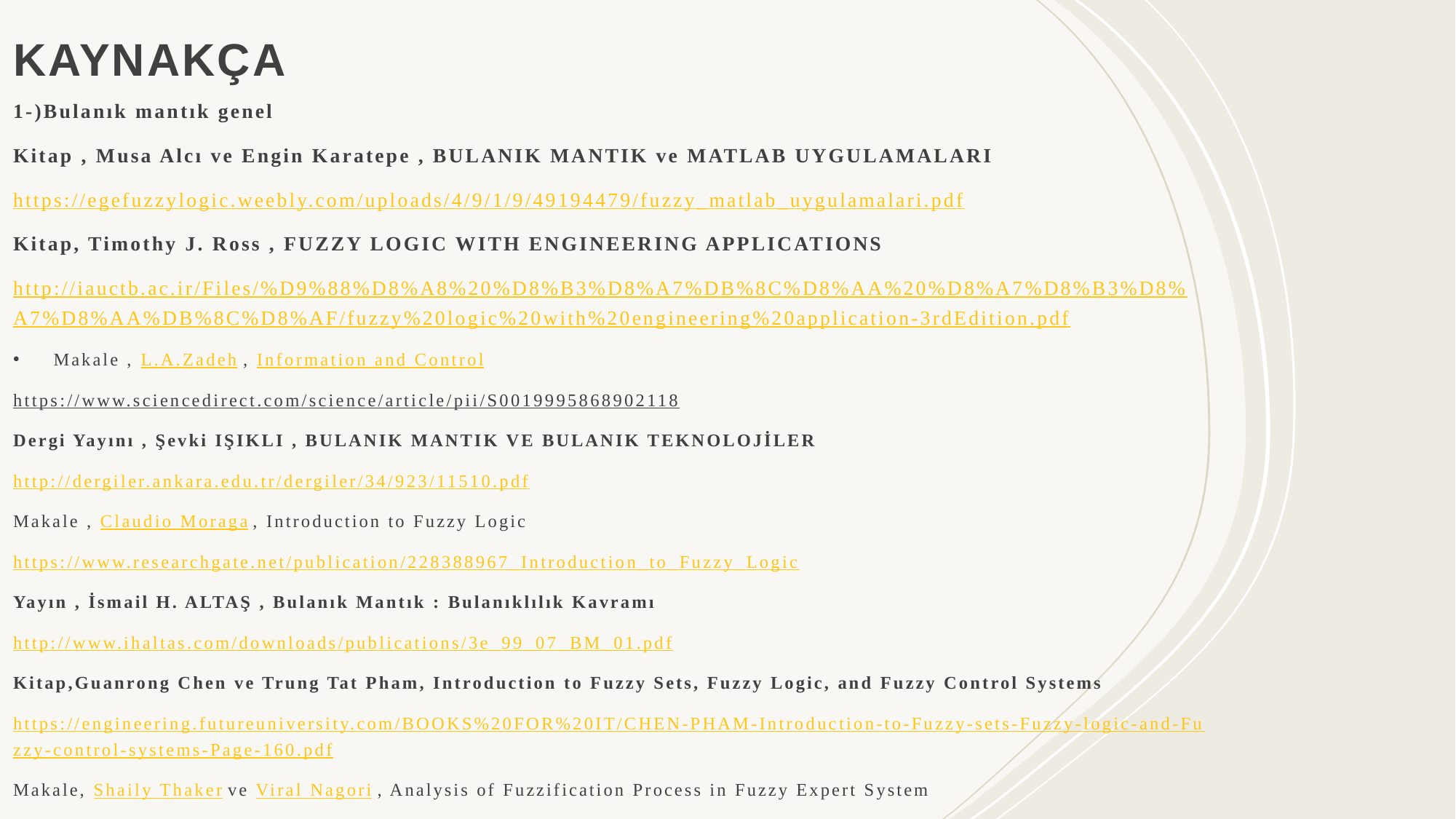

# KAYNAKÇA
1-)Bulanık mantık genel
Kitap , Musa Alcı ve Engin Karatepe , BULANIK MANTIK ve MATLAB UYGULAMALARI
https://egefuzzylogic.weebly.com/uploads/4/9/1/9/49194479/fuzzy_matlab_uygulamalari.pdf
Kitap, Timothy J. Ross , FUZZY LOGIC WITH ENGINEERING APPLICATIONS
http://iauctb.ac.ir/Files/%D9%88%D8%A8%20%D8%B3%D8%A7%DB%8C%D8%AA%20%D8%A7%D8%B3%D8%A7%D8%AA%DB%8C%D8%AF/fuzzy%20logic%20with%20engineering%20application-3rdEdition.pdf
Makale , L.A.Zadeh , Information and Control
https://www.sciencedirect.com/science/article/pii/S0019995868902118
Dergi Yayını , Şevki IŞIKLI , BULANIK MANTIK VE BULANIK TEKNOLOJİLER
http://dergiler.ankara.edu.tr/dergiler/34/923/11510.pdf
Makale , Claudio Moraga , Introduction to Fuzzy Logic
https://www.researchgate.net/publication/228388967_Introduction_to_Fuzzy_Logic
Yayın , İsmail H. ALTAŞ , Bulanık Mantık : Bulanıklılık Kavramı
http://www.ihaltas.com/downloads/publications/3e_99_07_BM_01.pdf
Kitap,Guanrong Chen ve Trung Tat Pham, Introduction to Fuzzy Sets, Fuzzy Logic, and Fuzzy Control Systems
https://engineering.futureuniversity.com/BOOKS%20FOR%20IT/CHEN-PHAM-Introduction-to-Fuzzy-sets-Fuzzy-logic-and-Fuzzy-control-systems-Page-160.pdf
Makale, Shaily Thaker ve Viral Nagori , Analysis of Fuzzification Process in Fuzzy Expert System
https://www.researchgate.net/publication/325666607_Analysis_of_Fuzzification_Process_in_Fuzzy_Expert_System